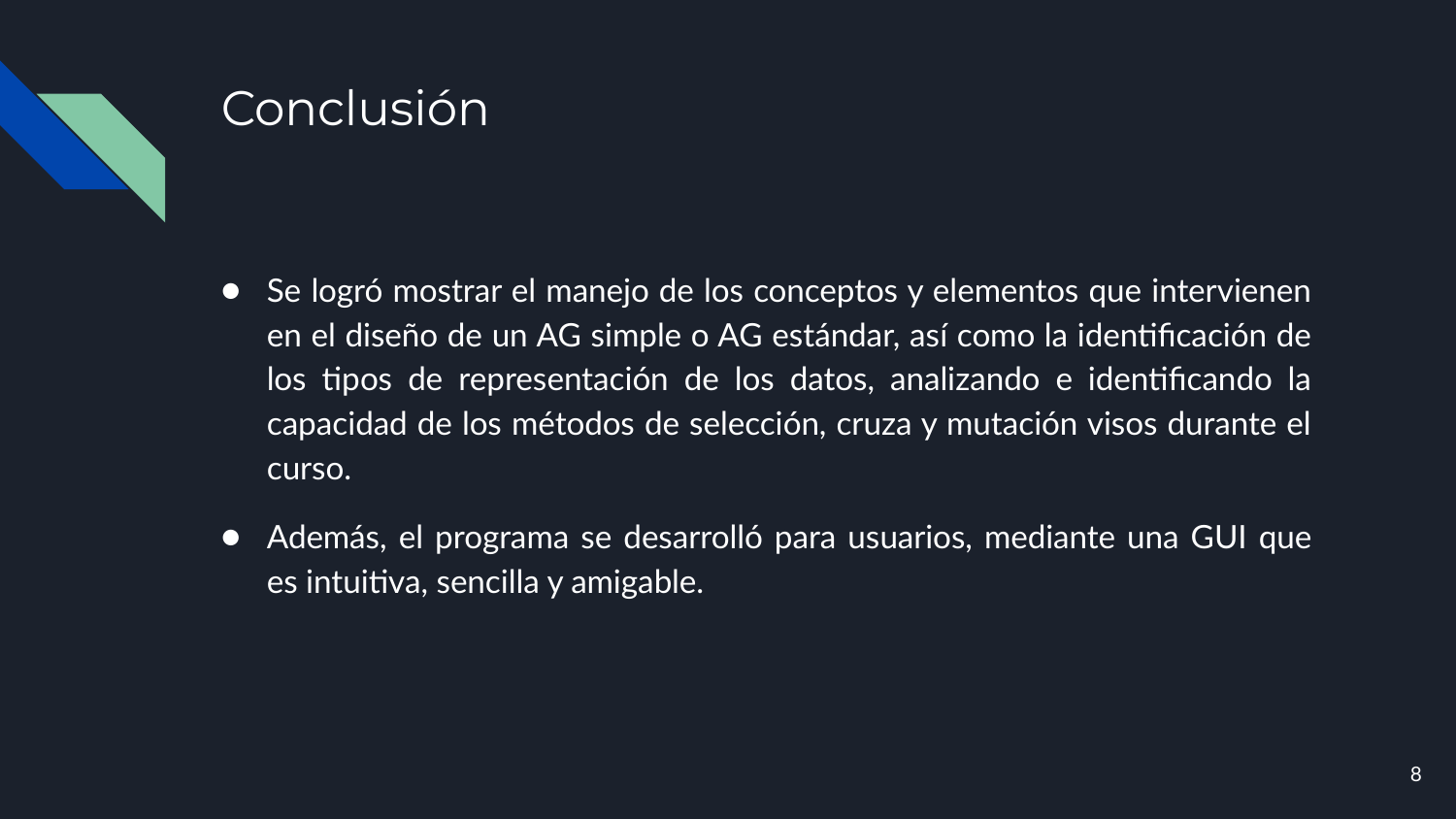

# Conclusión
Se logró mostrar el manejo de los conceptos y elementos que intervienen en el diseño de un AG simple o AG estándar, así como la identificación de los tipos de representación de los datos, analizando e identificando la capacidad de los métodos de selección, cruza y mutación visos durante el curso.
Además, el programa se desarrolló para usuarios, mediante una GUI que es intuitiva, sencilla y amigable.
8